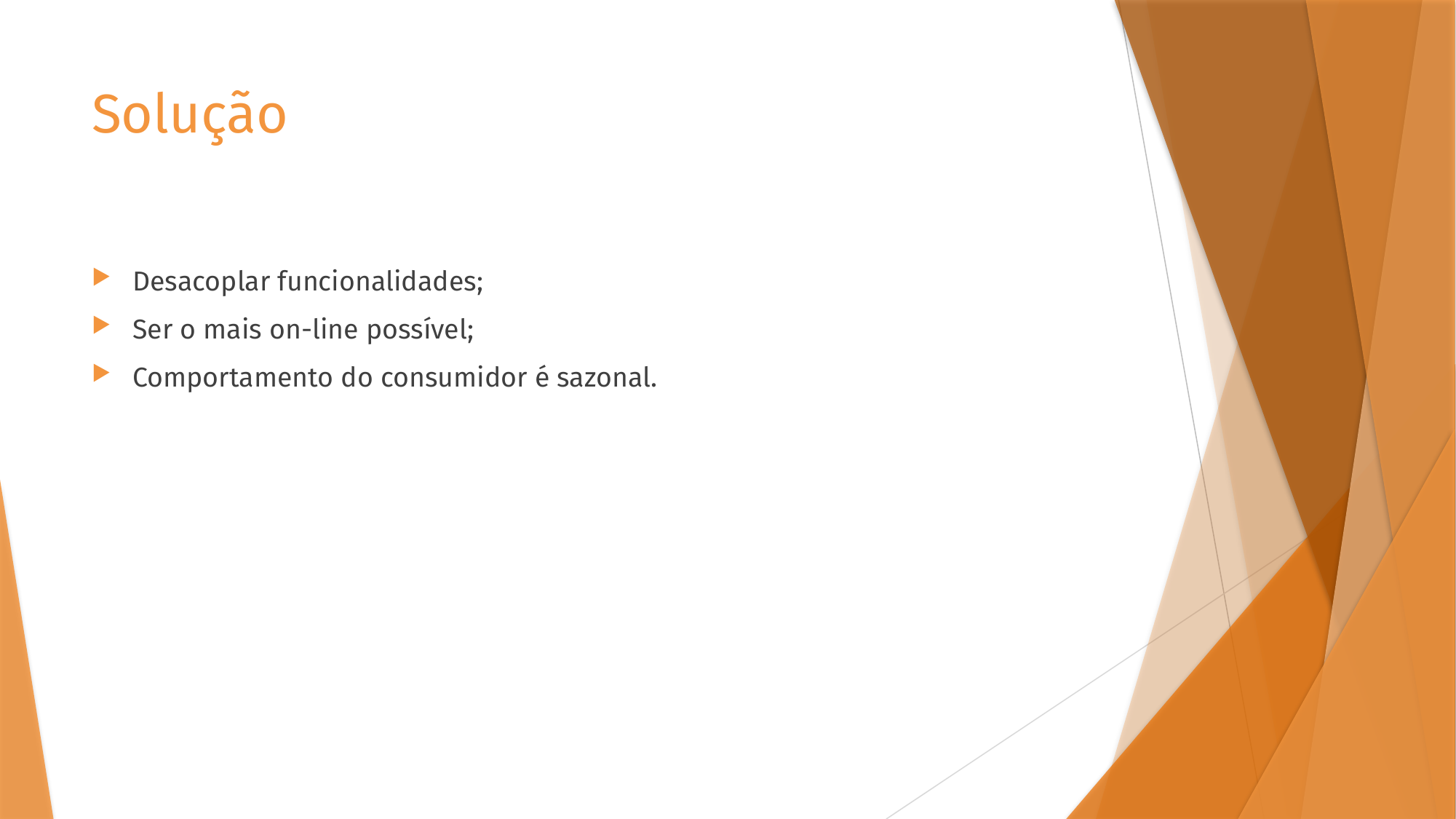

# Solução
Desacoplar funcionalidades;
Ser o mais on-line possível;
Comportamento do consumidor é sazonal.